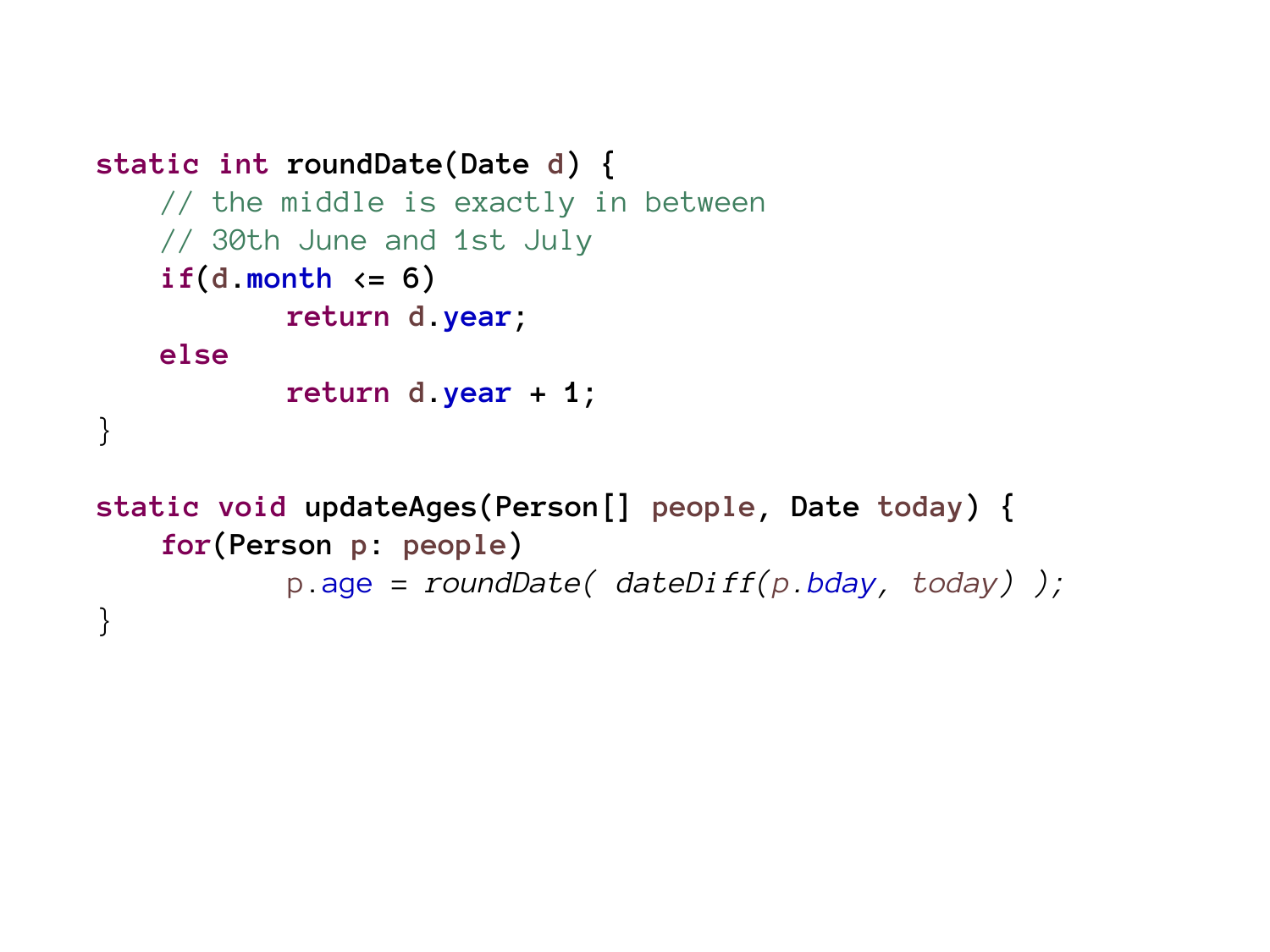

static int roundDate(Date d) {
// the middle is exactly in between
// 30th June and 1st July
if(d.month <= 6)
	return d.year;
else
	return d.year + 1;
}

static void updateAges(Person[] people, Date today) {
for(Person p: people)
	p.age = roundDate( dateDiff(p.bday, today) );
}